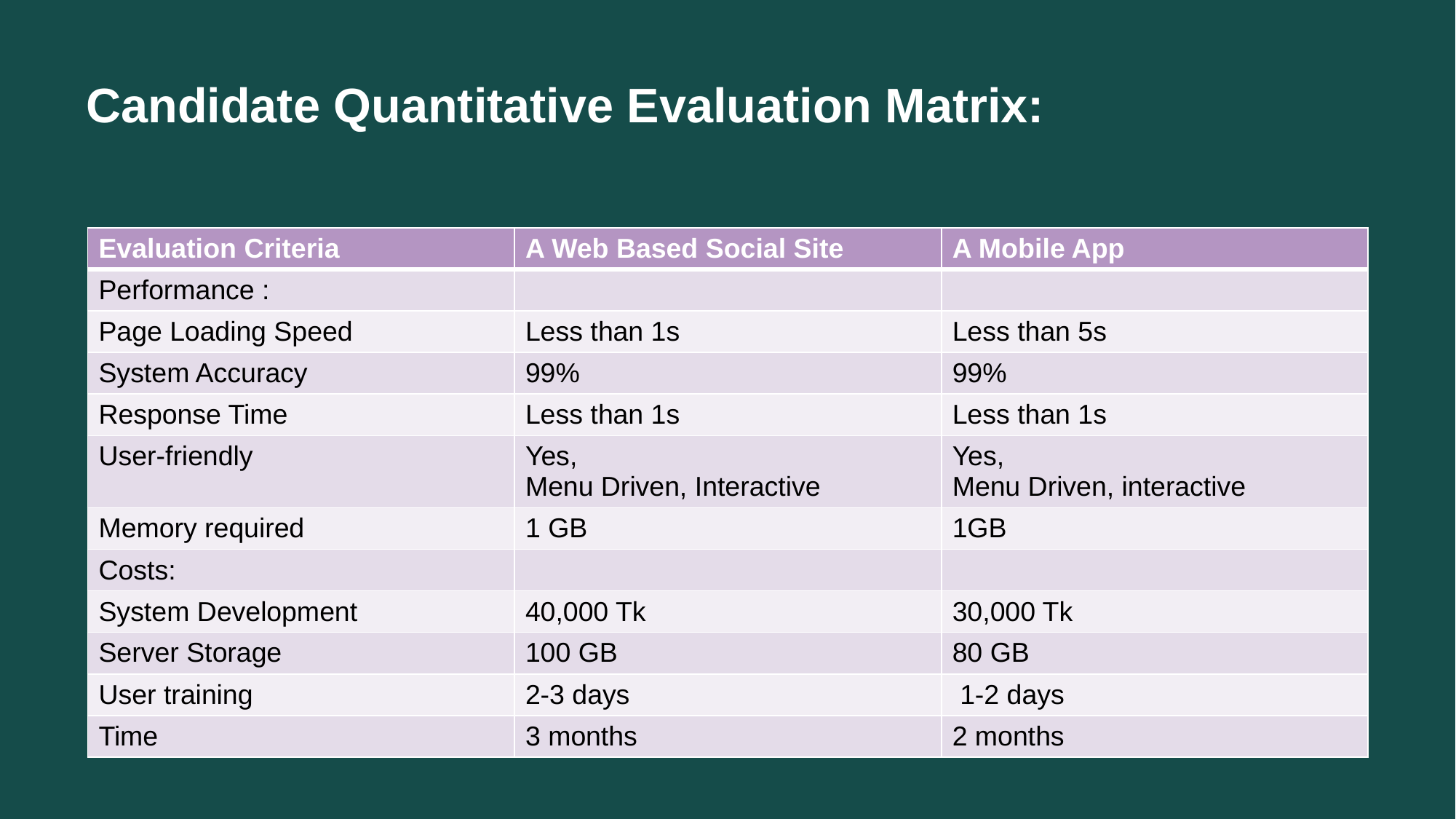

# Candidate Quantitative Evaluation Matrix:
| Evaluation Criteria​ | A Web Based Social Site​ | A Mobile App​ |
| --- | --- | --- |
| Performance :​ | ​ | ​ |
| Page Loading Speed​ | Less than 1s​ | Less than 5s​ |
| System Accuracy ​ | 99% ​ | 99% ​ |
| Response Time​ | Less than 1s​ | Less than 1s​ |
| User-friendly​ | Yes,​ Menu Driven, Interactive​ | Yes,​ Menu Driven, interactive​ |
| Memory required​ | 1 GB​ | 1GB​ |
| Costs:​ | ​ | ​ |
| System Development​ | 40,000 Tk​ | 30,000 Tk​ |
| Server Storage​ | 100 GB​ | 80 GB​ |
| User training​ | 2-3 days​ | 1-2 days​ |
| Time ​ | 3 months​ | 2 months​ |